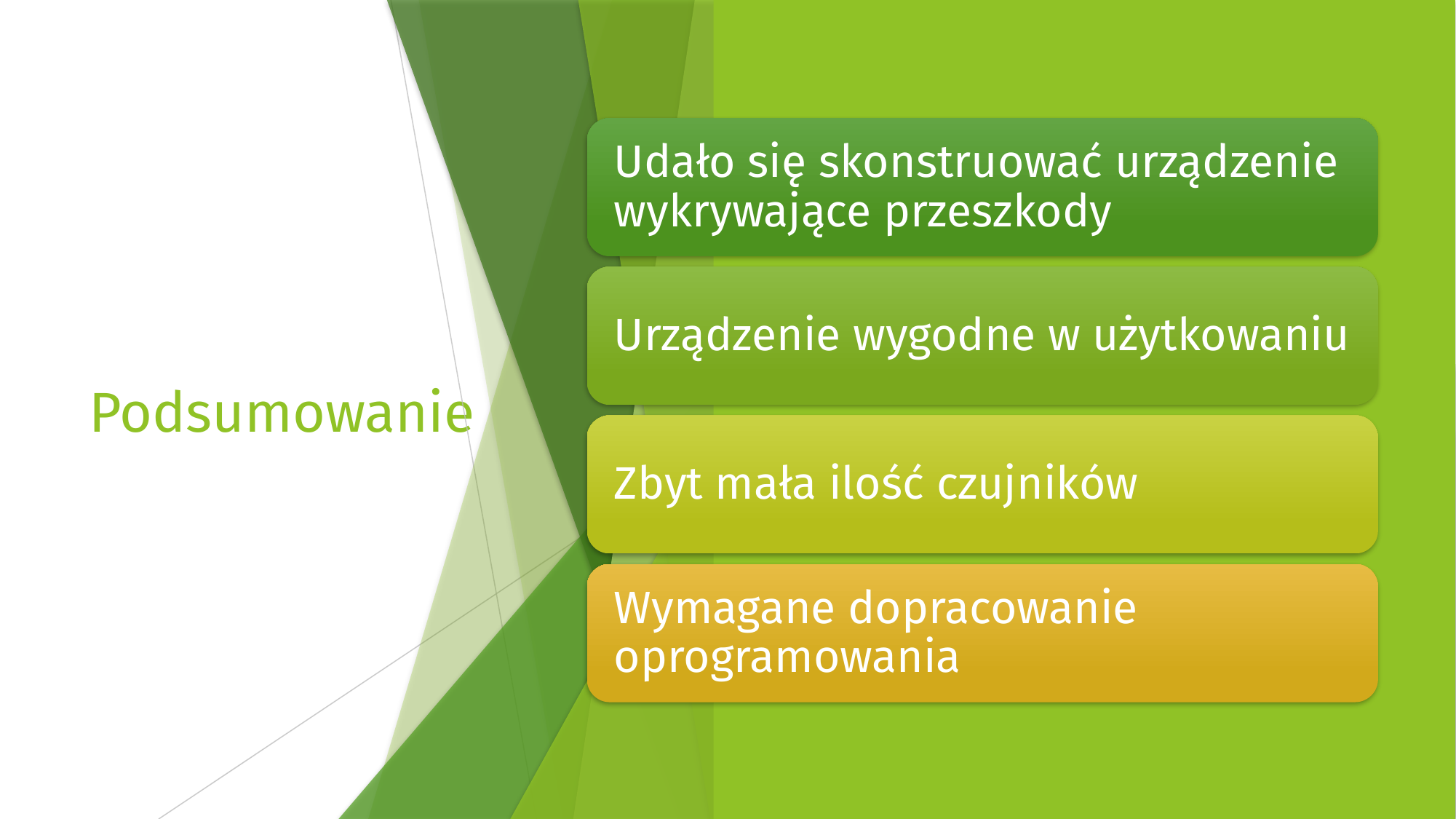

Udało się skonstruować urządzenie wykrywające przeszkody
Urządzenie wygodne w użytkowaniu
Zbyt mała ilość czujników
Wymagane dopracowanie oprogramowania
# Podsumowanie